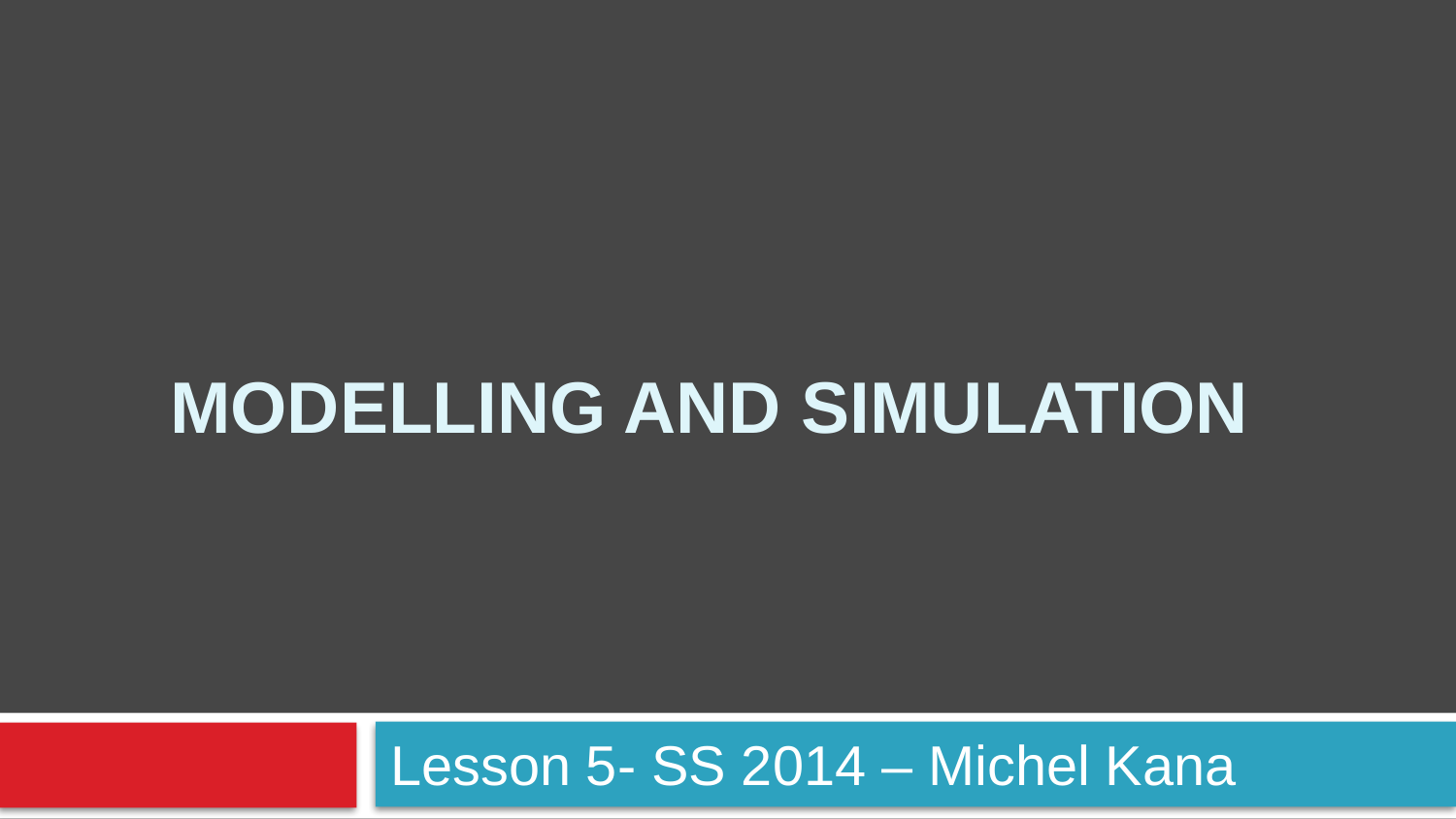

# Modelling and Simulation
Lesson 5- SS 2014 – Michel Kana